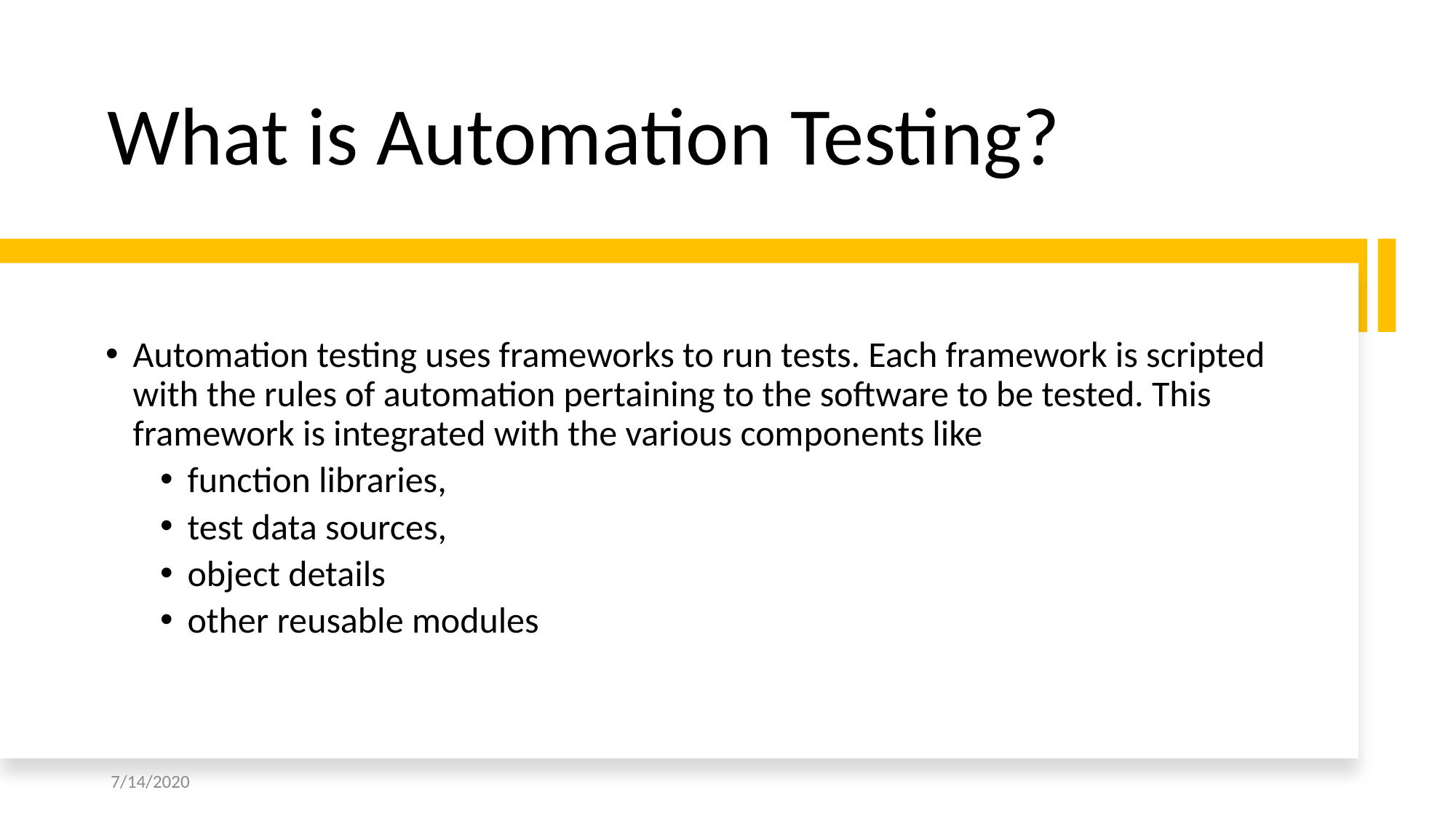

# What is Automation Testing?

Automation testing uses frameworks to run tests. Each framework is scripted with the rules of automation pertaining to the software to be tested. This framework is integrated with the various components like
function libraries,
test data sources,
object details
other reusable modules

7/14/2020
Software Testing Introduction
10